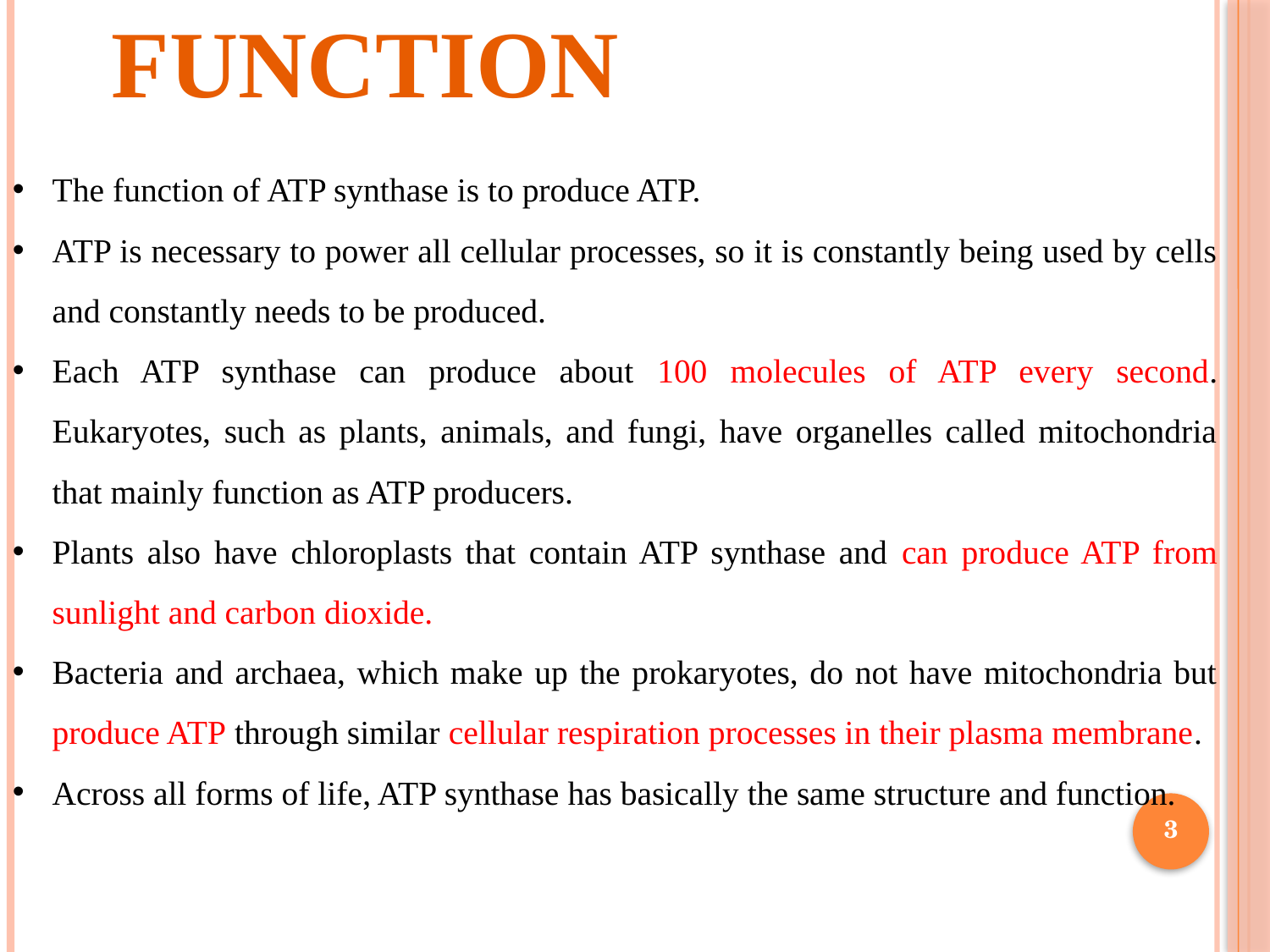

# Function
The function of ATP synthase is to produce ATP.
ATP is necessary to power all cellular processes, so it is constantly being used by cells and constantly needs to be produced.
Each ATP synthase can produce about 100 molecules of ATP every second. Eukaryotes, such as plants, animals, and fungi, have organelles called mitochondria that mainly function as ATP producers.
Plants also have chloroplasts that contain ATP synthase and can produce ATP from sunlight and carbon dioxide.
Bacteria and archaea, which make up the prokaryotes, do not have mitochondria but produce ATP through similar cellular respiration processes in their plasma membrane.
Across all forms of life, ATP synthase has basically the same structure and function.
3